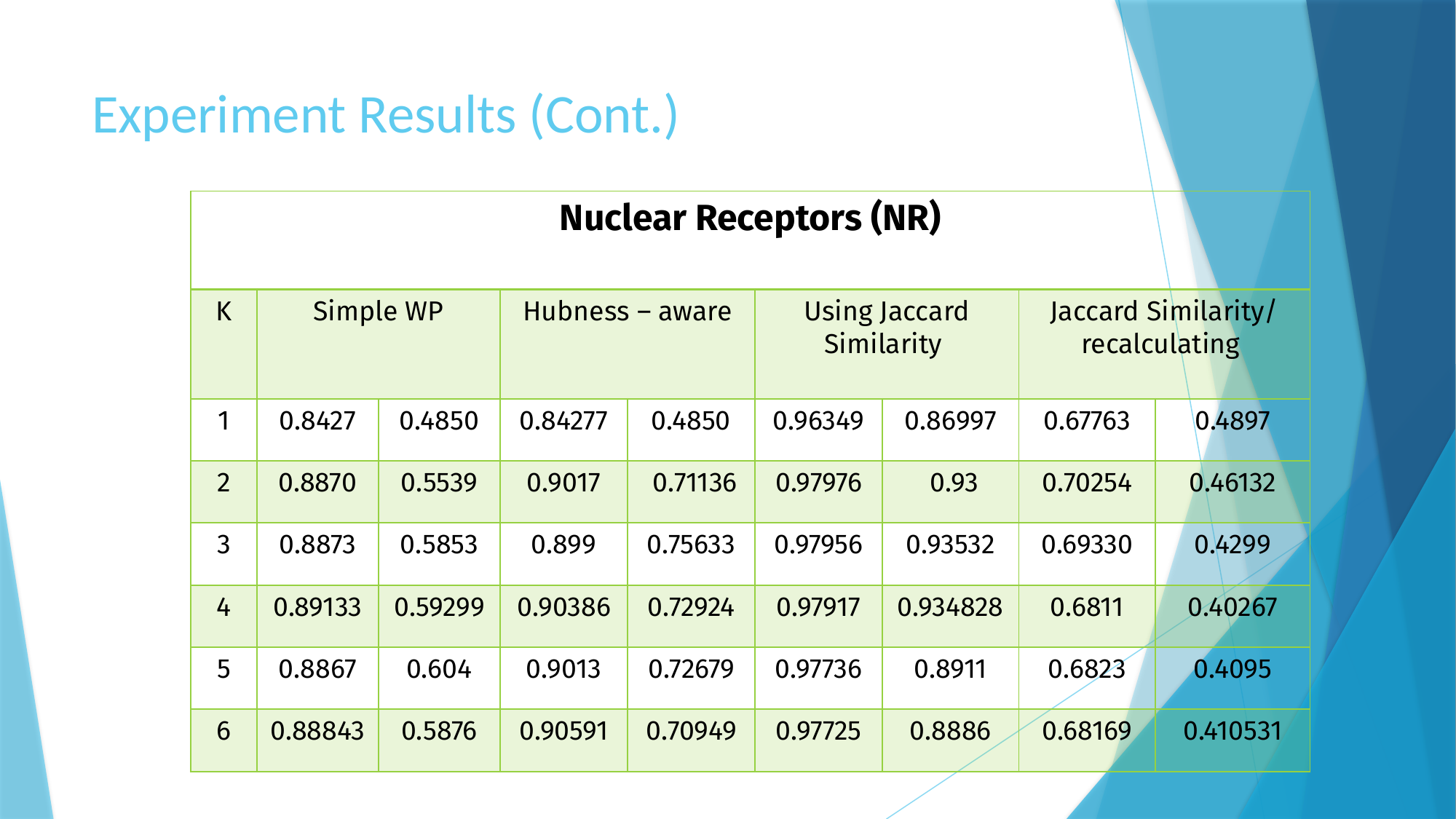

# Experiment Results (Cont.)

| Nuclear Receptors (NR) |  |  |  |  |  |  |  |  |
| --- | --- | --- | --- | --- | --- | --- | --- | --- |
| K | Simple WP |  | Hubness – aware |  | Using Jaccard Similarity |  | Jaccard Similarity/ recalculating |  |
| 1 | 0.8427 | 0.4850 | 0.84277 | 0.4850 | 0.96349 | 0.86997 | 0.67763 | 0.4897 |
| 2 | 0.8870 | 0.5539 | 0.9017 | 0.71136 | 0.97976 | 0.93 | 0.70254 | 0.46132 |
| 3 | 0.8873 | 0.5853 | 0.899 | 0.75633 | 0.97956 | 0.93532 | 0.69330 | 0.4299 |
| 4 | 0.89133 | 0.59299 | 0.90386 | 0.72924 | 0.97917 | 0.934828 | 0.6811 | 0.40267 |
| 5 | 0.8867 | 0.604 | 0.9013 | 0.72679 | 0.97736 | 0.8911 | 0.6823 | 0.4095 |
| 6 | 0.88843 | 0.5876 | 0.90591 | 0.70949 | 0.97725 | 0.8886 | 0.68169 | 0.410531 |